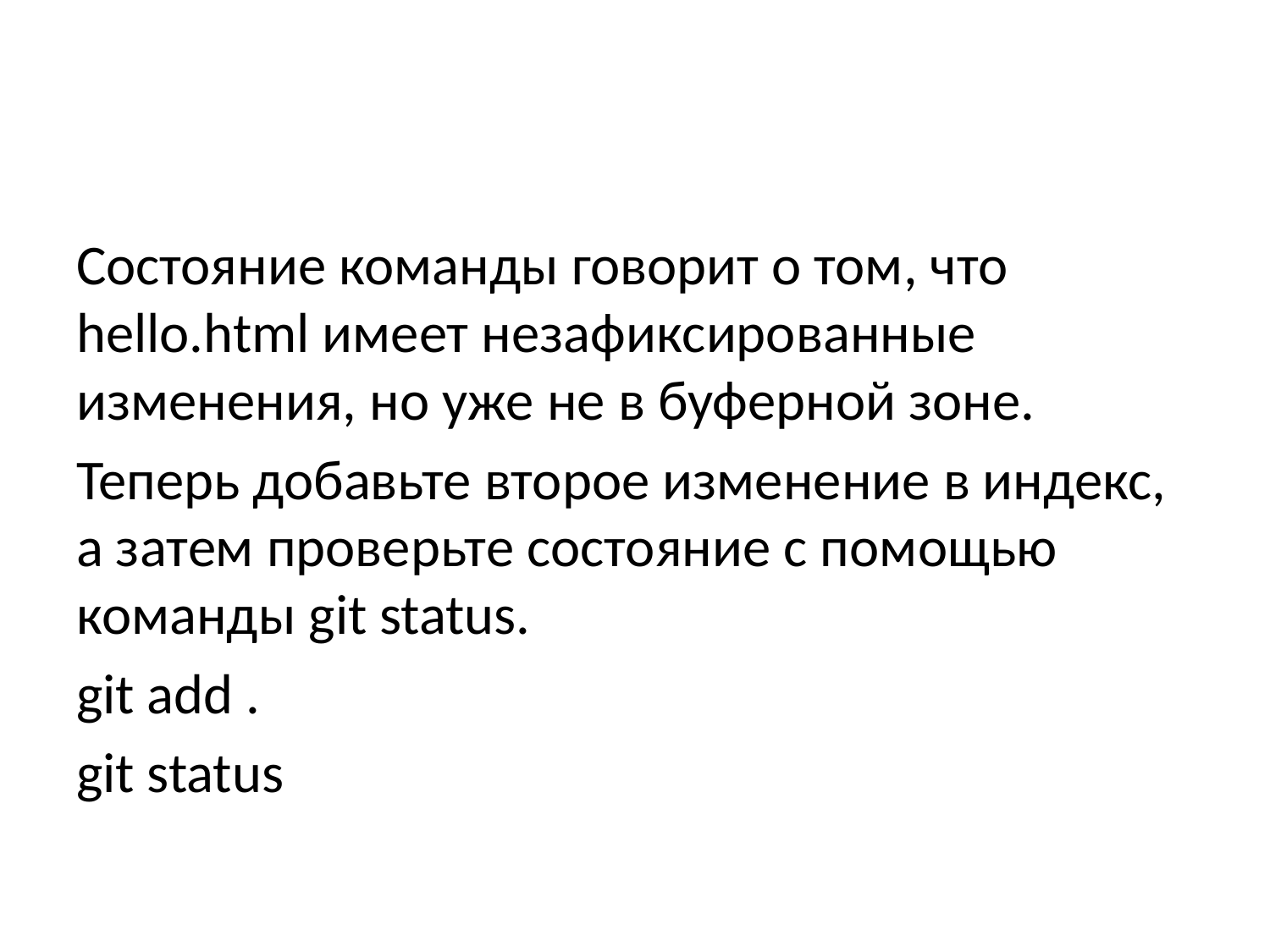

Состояние команды говорит о том, что hello.html имеет незафиксированные изменения, но уже не в буферной зоне.
Теперь добавьте второе изменение в индекс, а затем проверьте состояние с помощью команды git status.
git add .
git status